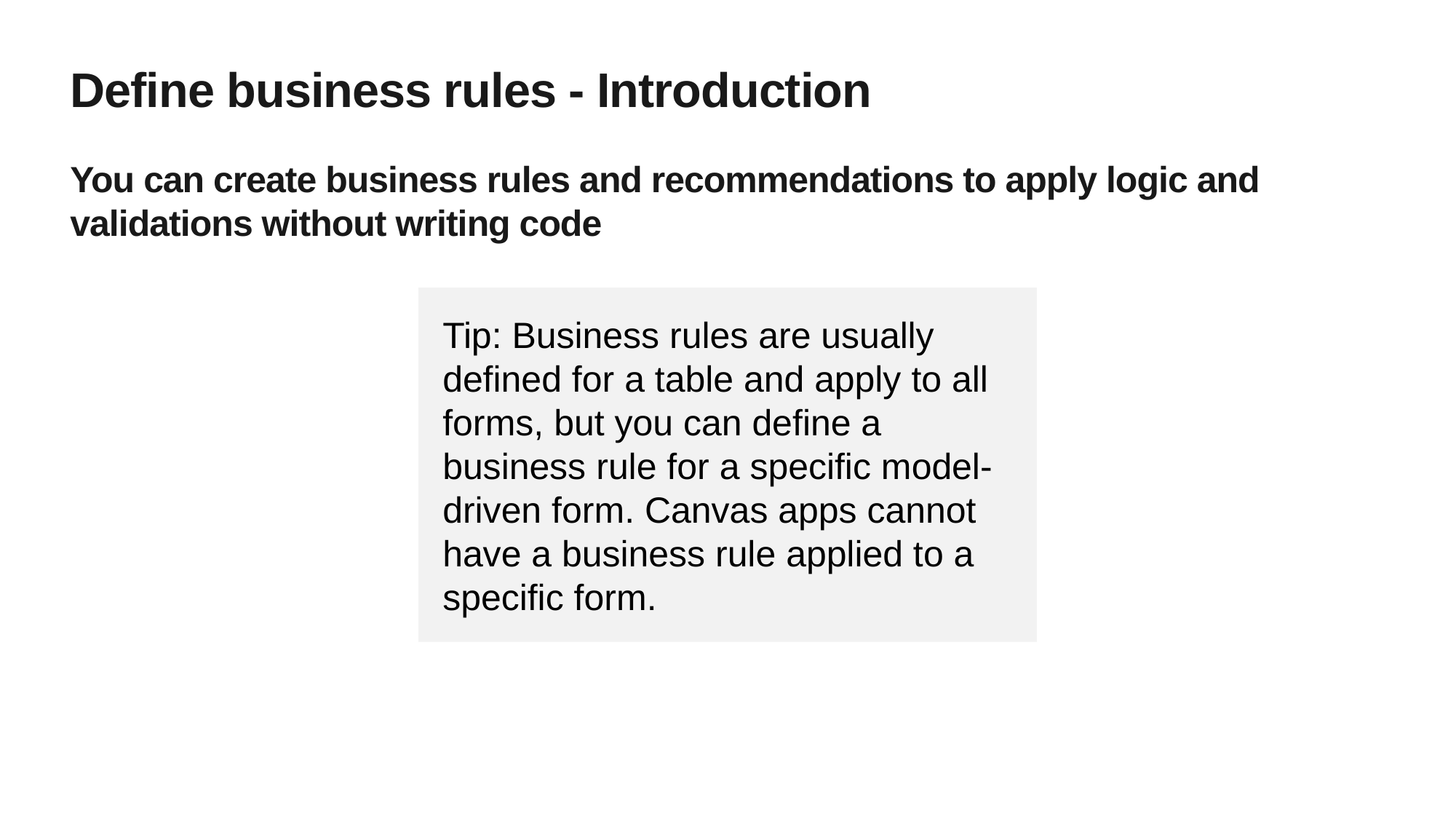

# Define business rules - Introduction
You can create business rules and recommendations to apply logic and validations without writing code
Tip: Business rules are usually defined for a table and apply to all forms, but you can define a business rule for a specific model-driven form. Canvas apps cannot have a business rule applied to a specific form.